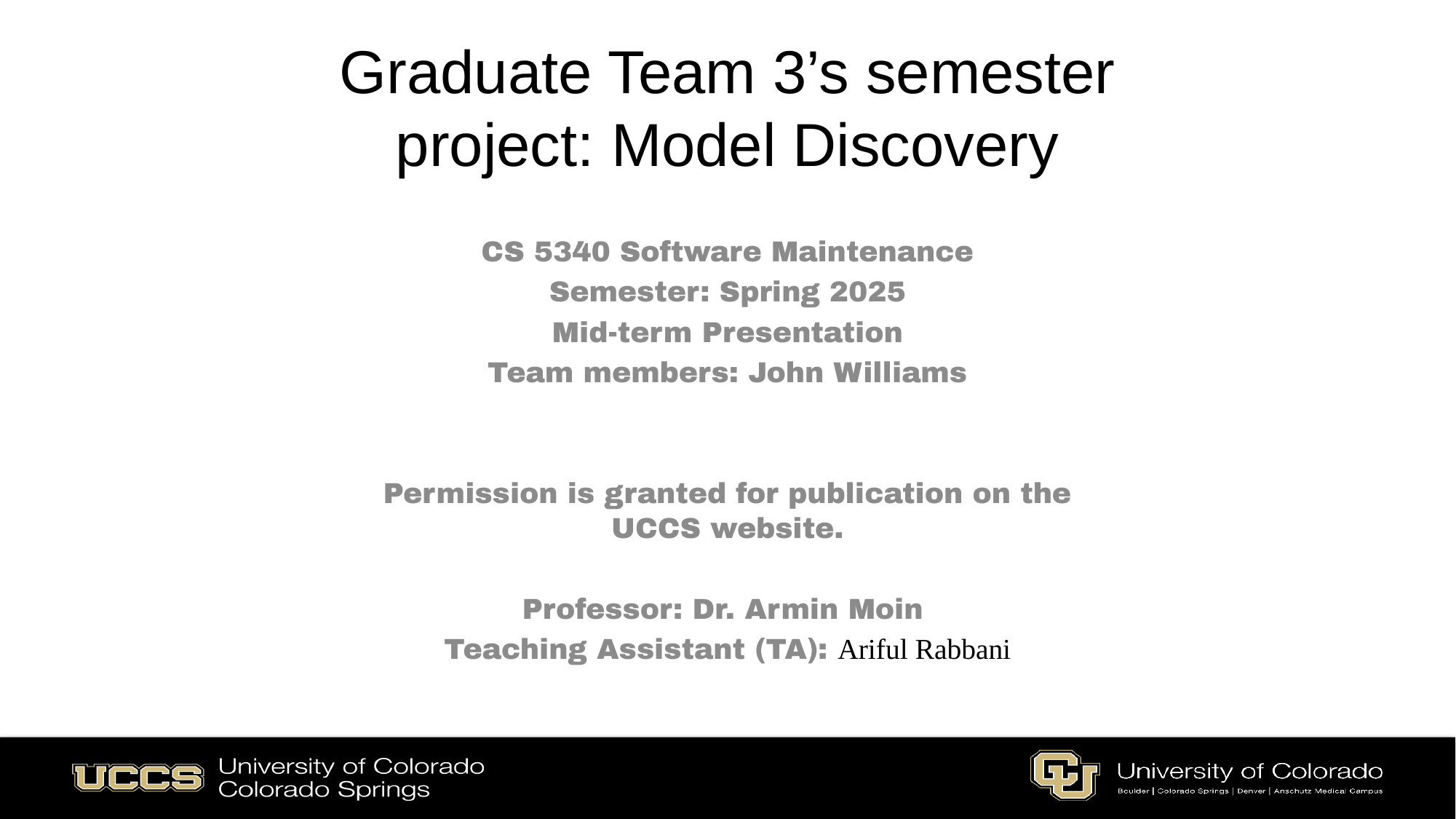

# Graduate Team 3’s semester project: Model Discovery
CS 5340 Software Maintenance
Semester: Spring 2025
Mid-term Presentation
Team members: John Williams

Permission is granted for publication on the UCCS website.

Professor: Dr. Armin Moin
Teaching Assistant (TA): Ariful Rabbani